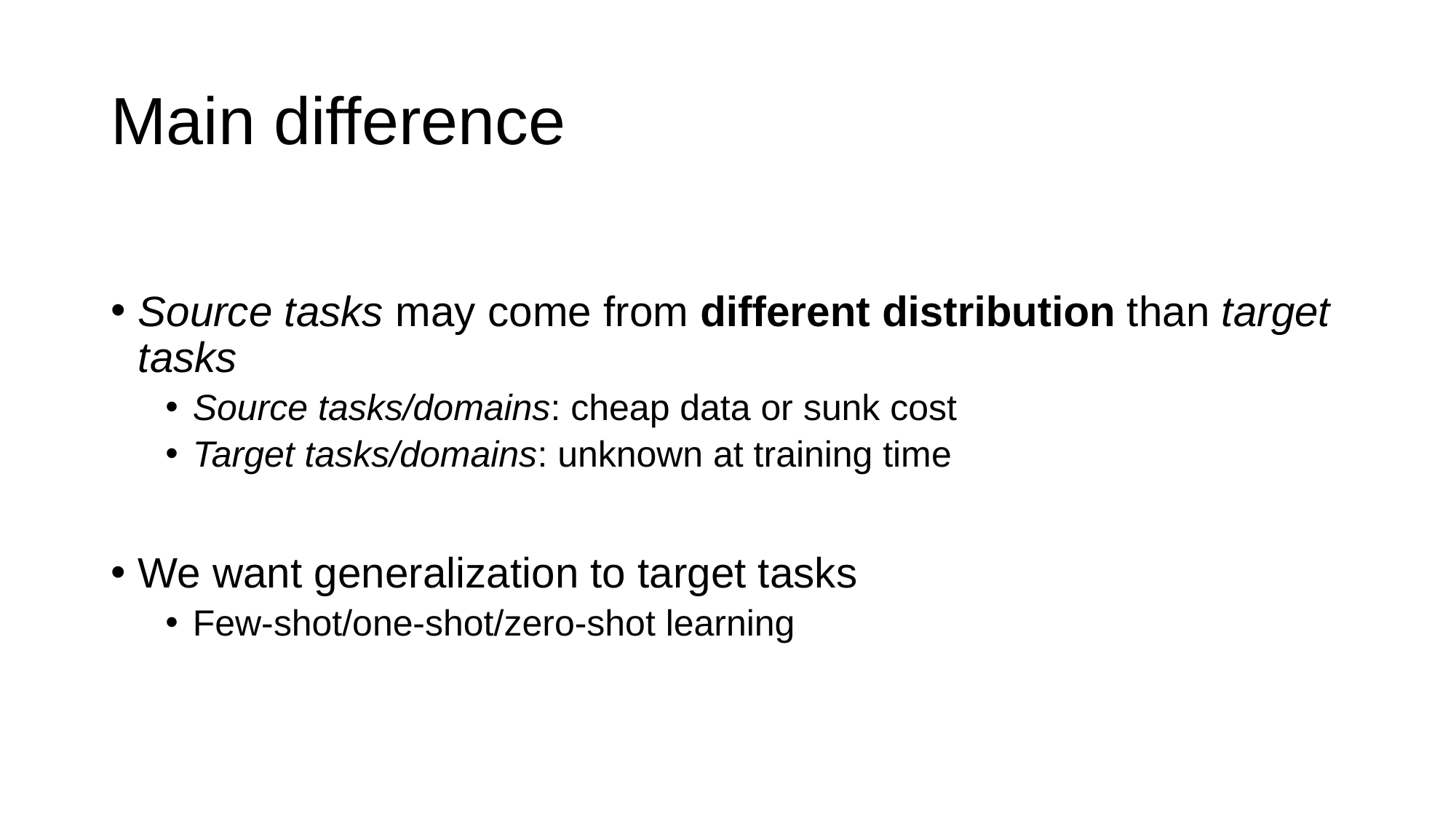

# Main difference

Source tasks may come from different distribution than target tasks
Source tasks/domains: cheap data or sunk cost
Target tasks/domains: unknown at training time

We want generalization to target tasks
Few-shot/one-shot/zero-shot learning